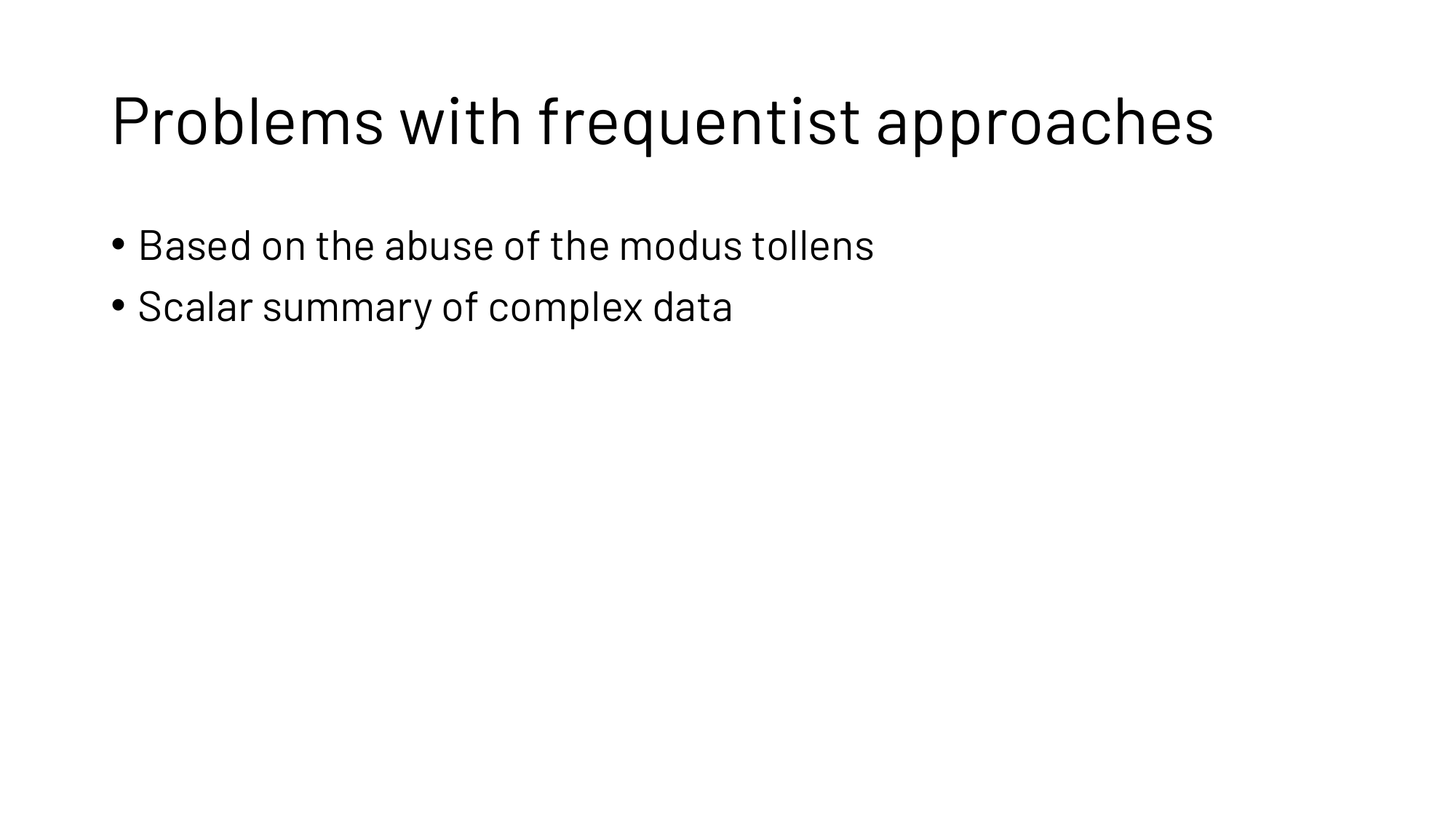

# Problems with frequentist approaches
Based on the abuse of the modus tollens
Scalar summary of complex data